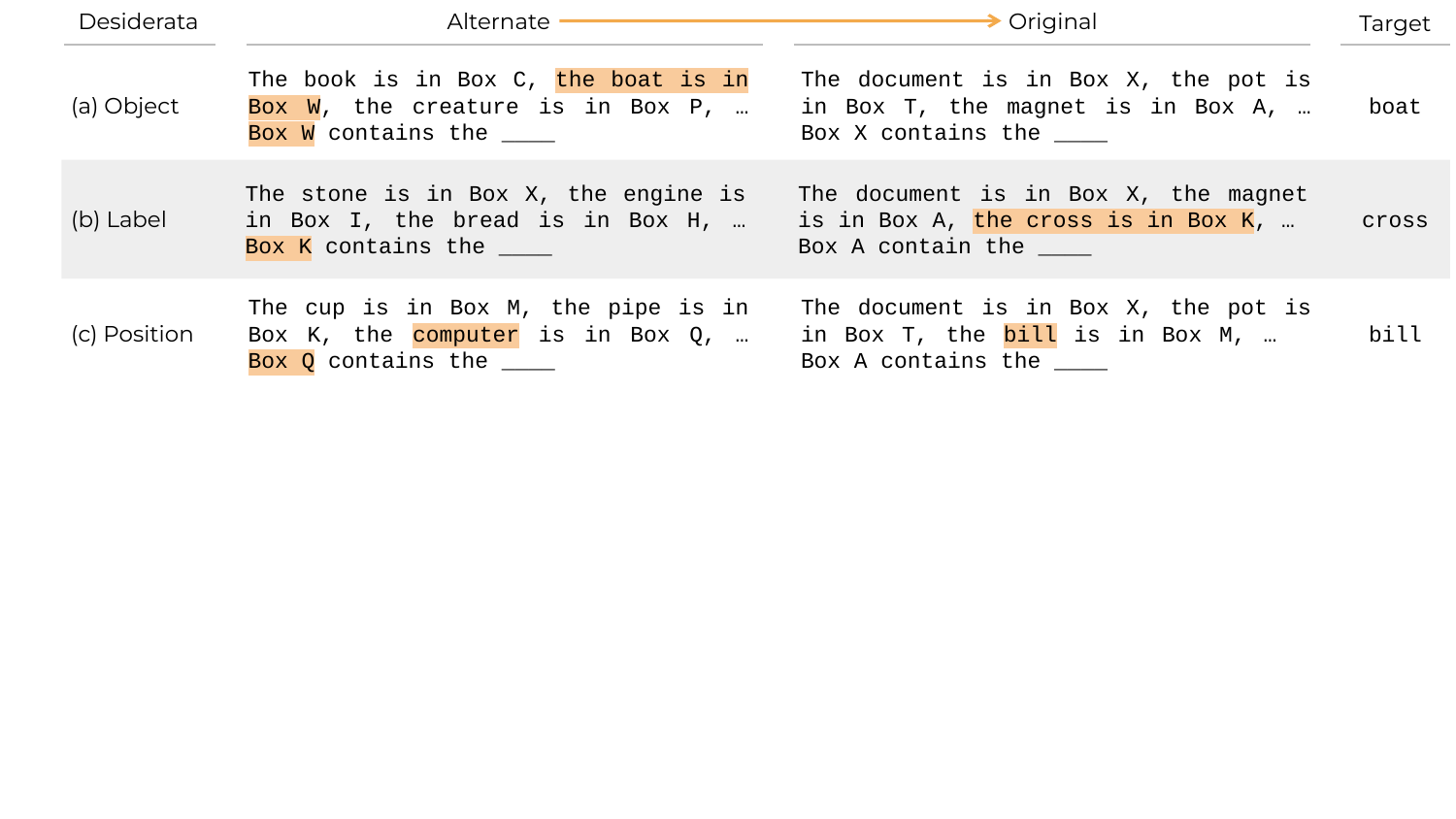

Desiderata
Alternate
Original
Target
The book is in Box C, the boat is in Box W, the creature is in Box P, … Box W contains the ____
The document is in Box X, the pot is in Box T, the magnet is in Box A, … Box X contains the ____
boat
(a) Object

The stone is in Box X, the engine is in Box I, the bread is in Box H, … Box K contains the ____
The document is in Box X, the magnet is in Box A, the cross is in Box K, …  Box A contain the ____
cross
(b) Label
The cup is in Box M, the pipe is in Box K, the computer is in Box Q, … Box Q contains the ____
The document is in Box X, the pot is in Box T, the bill is in Box M, …   Box A contains the ____
bill
(c) Position